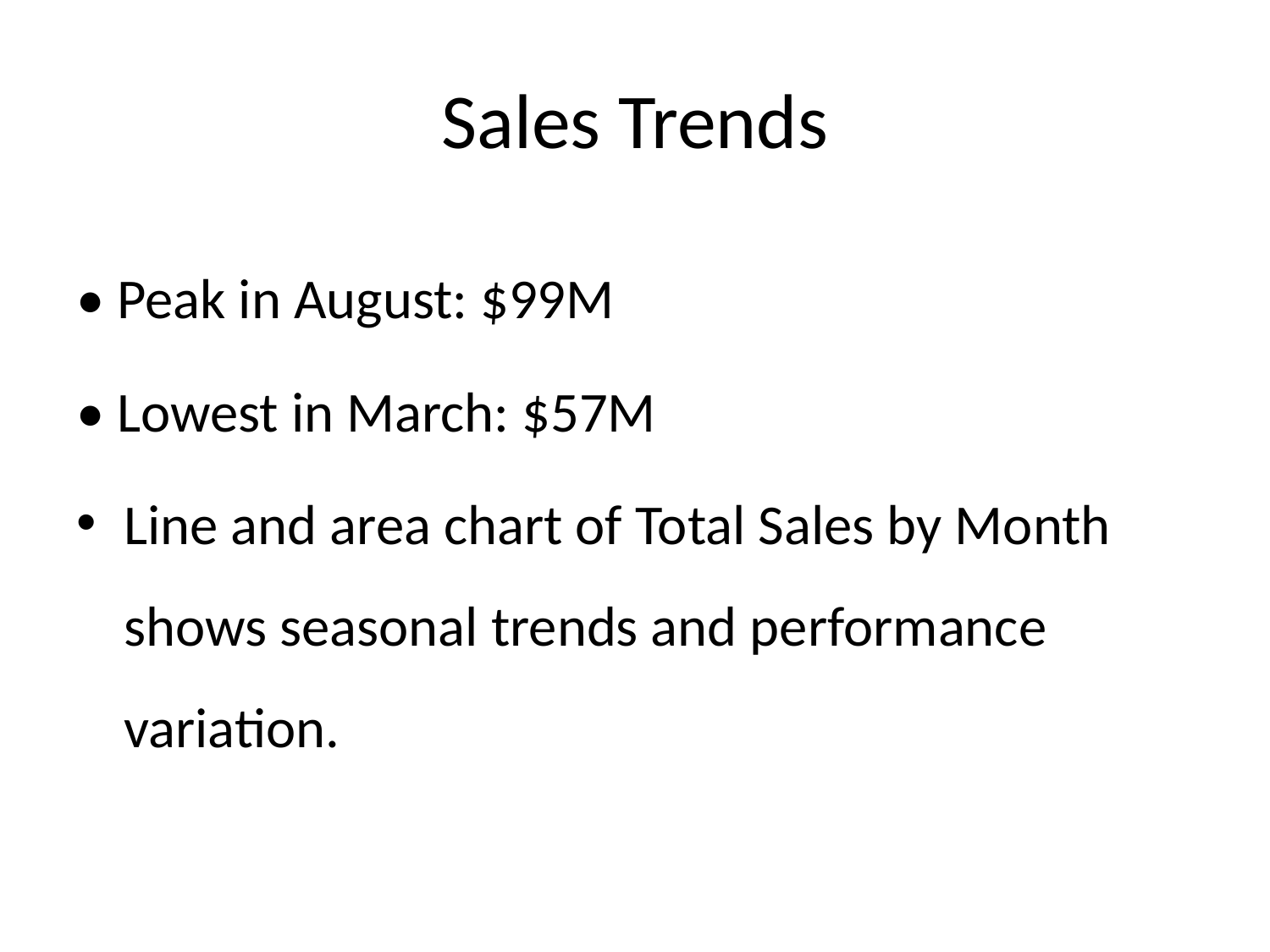

# Sales Trends
• Peak in August: $99M
• Lowest in March: $57M
Line and area chart of Total Sales by Month shows seasonal trends and performance variation.